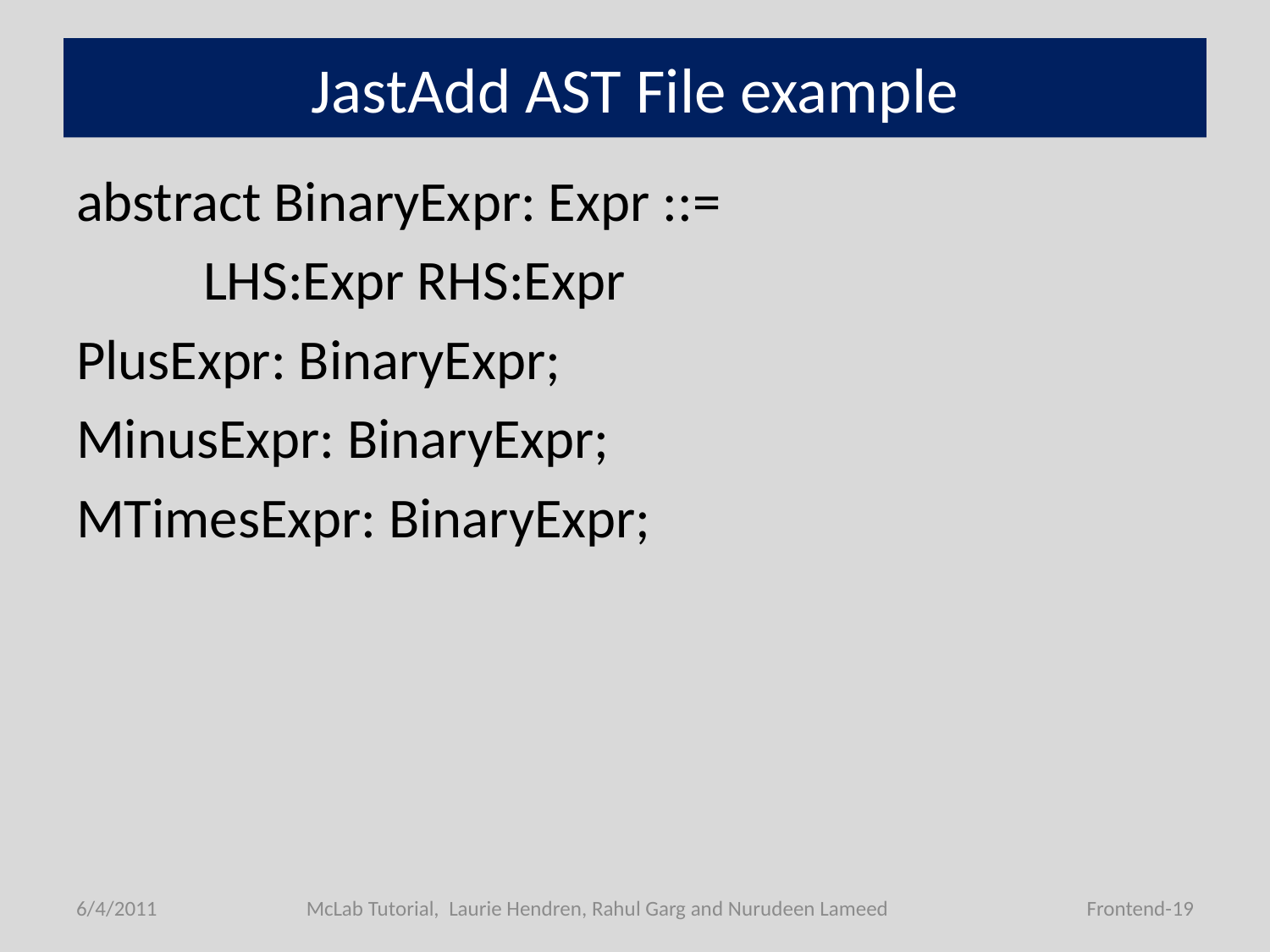

# JastAdd AST File example
abstract BinaryExpr: Expr ::=
	LHS:Expr RHS:Expr
PlusExpr: BinaryExpr;
MinusExpr: BinaryExpr;
MTimesExpr: BinaryExpr;
6/4/2011
McLab Tutorial,  Laurie Hendren, Rahul Garg and Nurudeen Lameed
Frontend-19